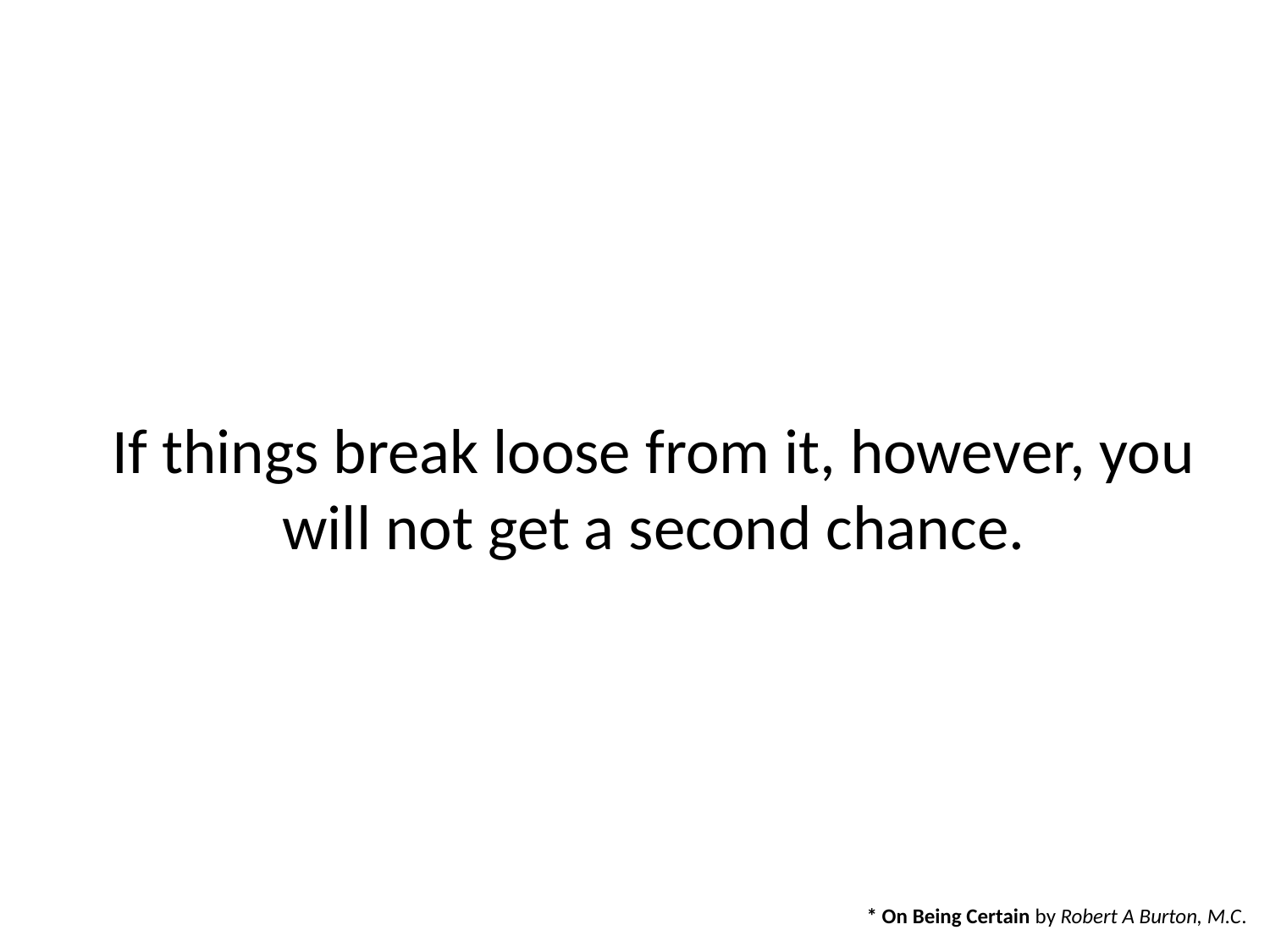

If things break loose from it, however, you will not get a second chance.
* On Being Certain by Robert A Burton, M.C.